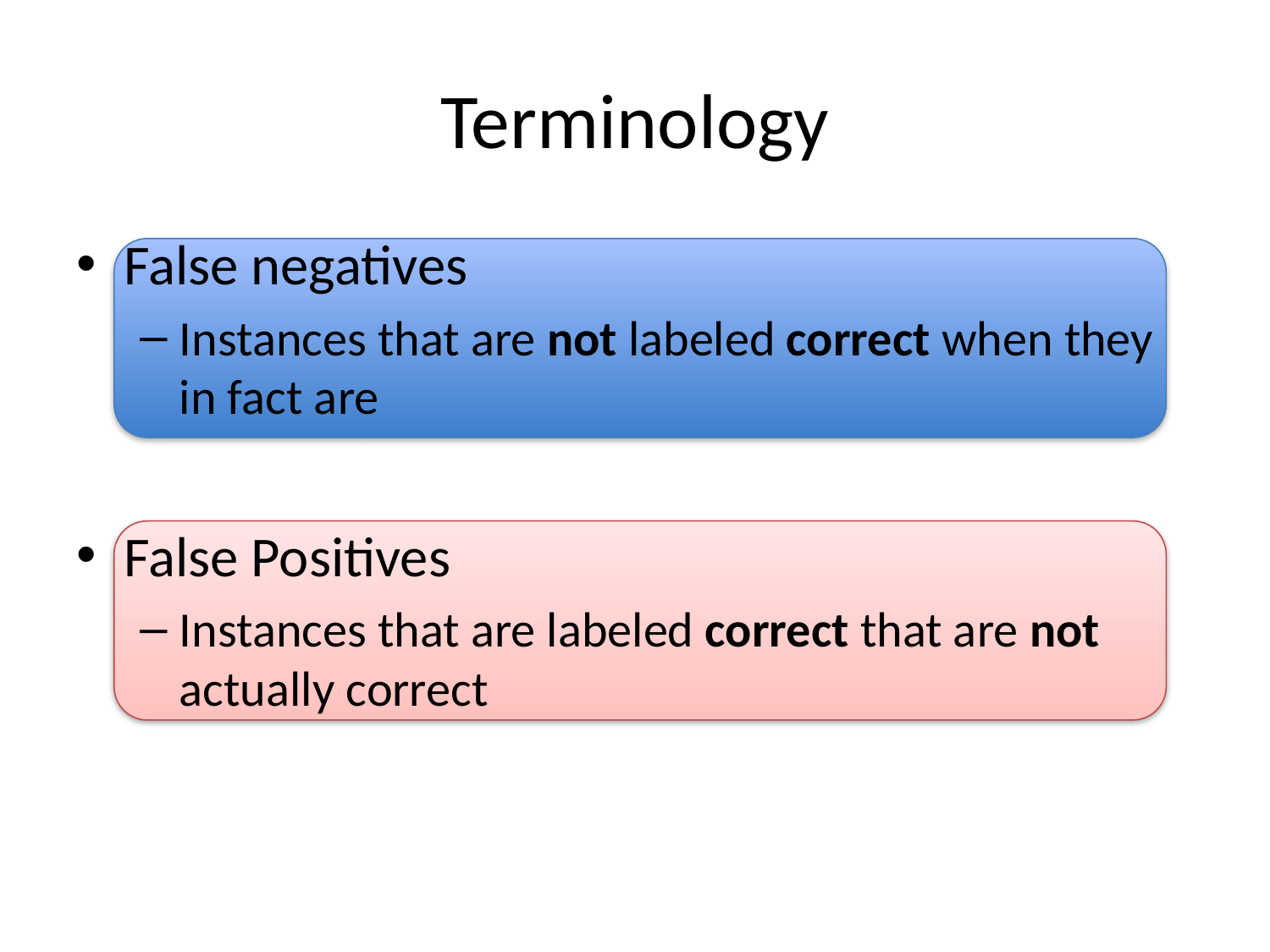

# Terminology
False negatives
Instances that are not labeled correct when they in fact are

False Positives
Instances that are labeled correct that are not actually correct